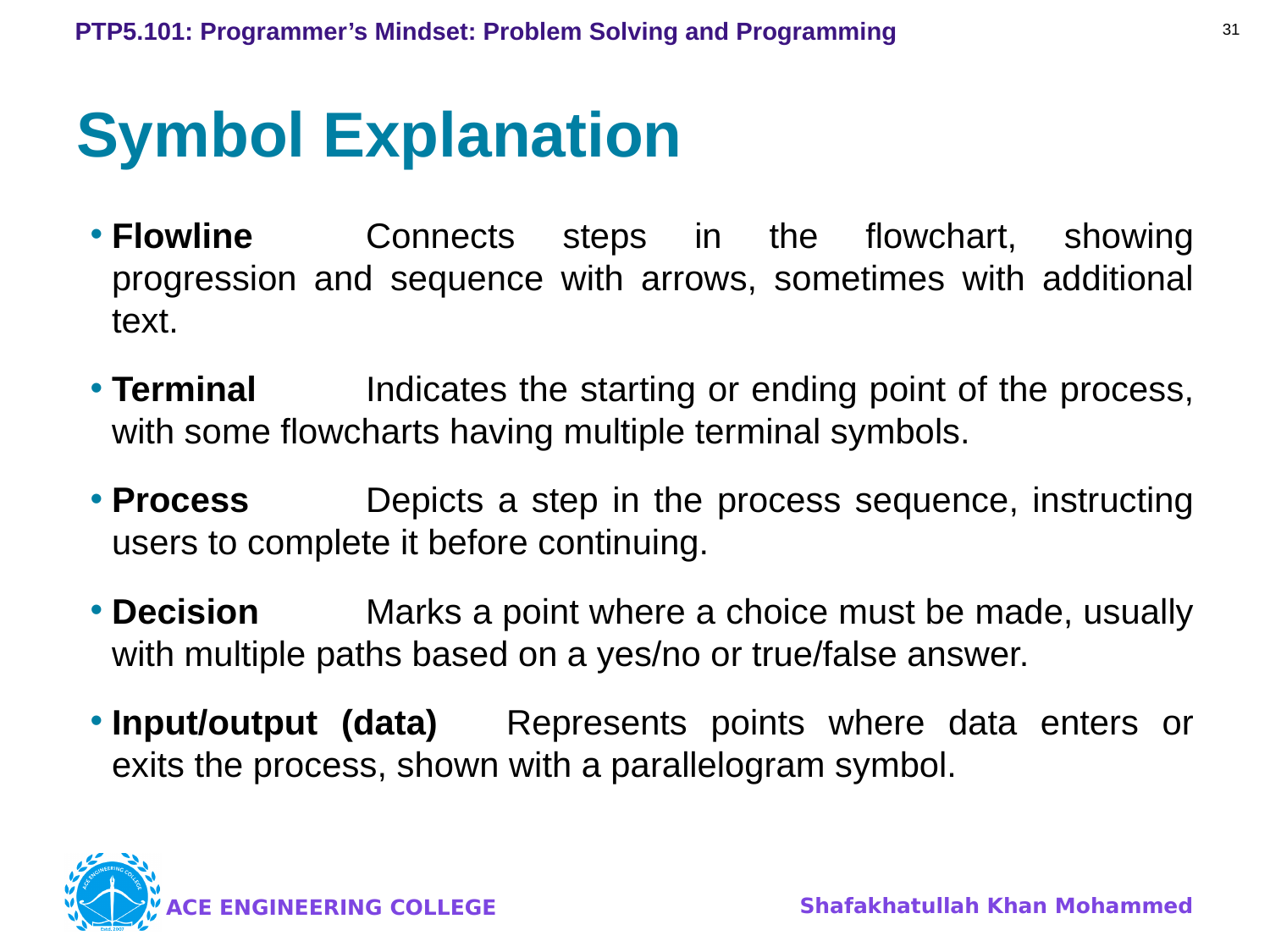

31
# Symbol Explanation
Flowline	Connects steps in the flowchart, showing progression and sequence with arrows, sometimes with additional text.
Terminal	Indicates the starting or ending point of the process, with some flowcharts having multiple terminal symbols.
Process	Depicts a step in the process sequence, instructing users to complete it before continuing.
Decision	Marks a point where a choice must be made, usually with multiple paths based on a yes/no or true/false answer.
Input/output (data)	Represents points where data enters or exits the process, shown with a parallelogram symbol.